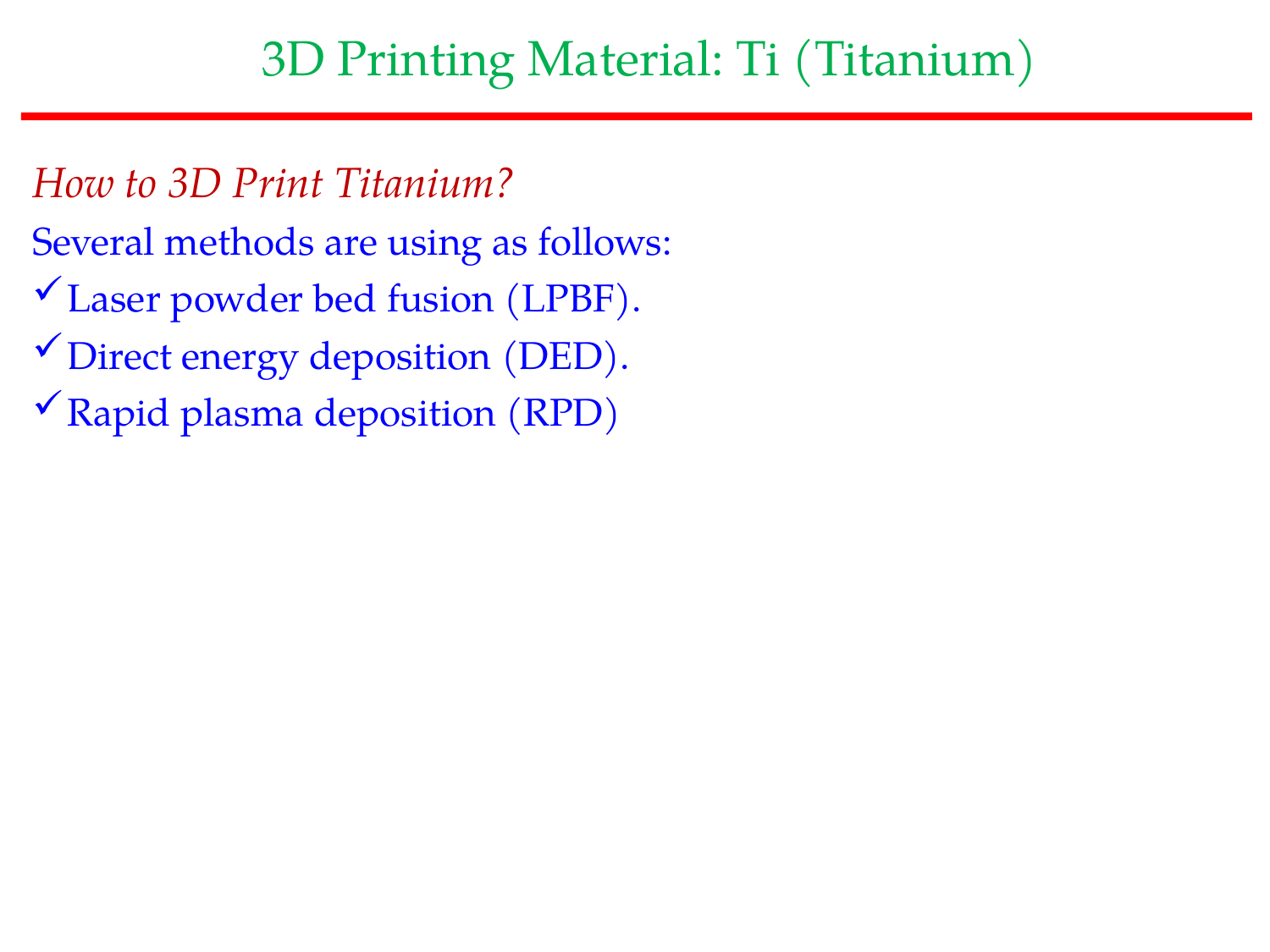

3D Printing Material: Ti (Titanium)

How to 3D Print Titanium?
Several methods are using as follows:
Laser powder bed fusion (LPBF).
Direct energy deposition (DED).
Rapid plasma deposition (RPD)